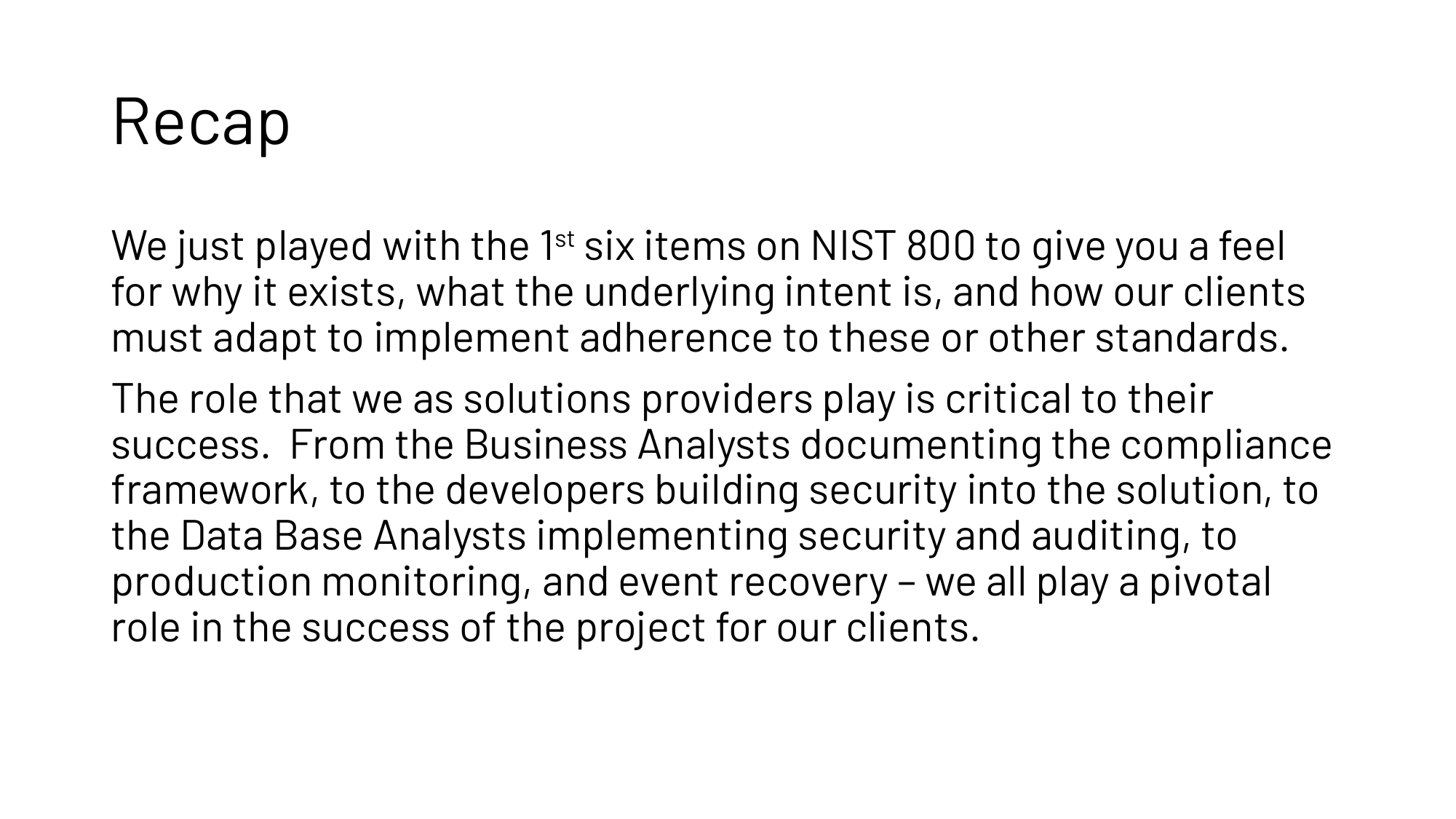

# Recap
We just played with the 1st six items on NIST 800 to give you a feel for why it exists, what the underlying intent is, and how our clients must adapt to implement adherence to these or other standards.
The role that we as solutions providers play is critical to their success.  From the Business Analysts documenting the compliance framework, to the developers building security into the solution, to the Data Base Analysts implementing security and auditing, to production monitoring, and event recovery – we all play a pivotal role in the success of the project for our clients.